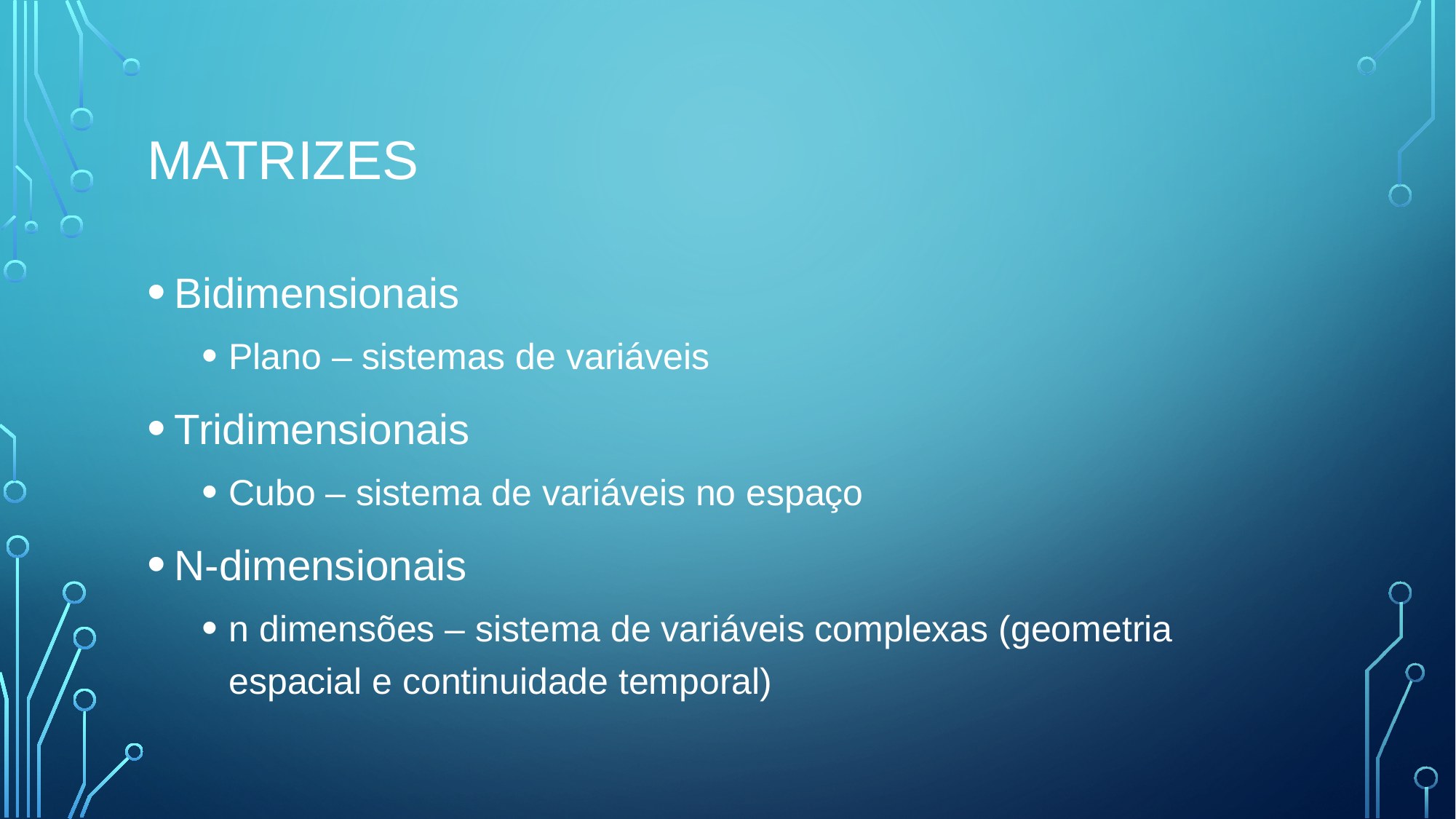

# Matrizes
Bidimensionais
Plano – sistemas de variáveis
Tridimensionais
Cubo – sistema de variáveis no espaço
N-dimensionais
n dimensões – sistema de variáveis complexas (geometria espacial e continuidade temporal)